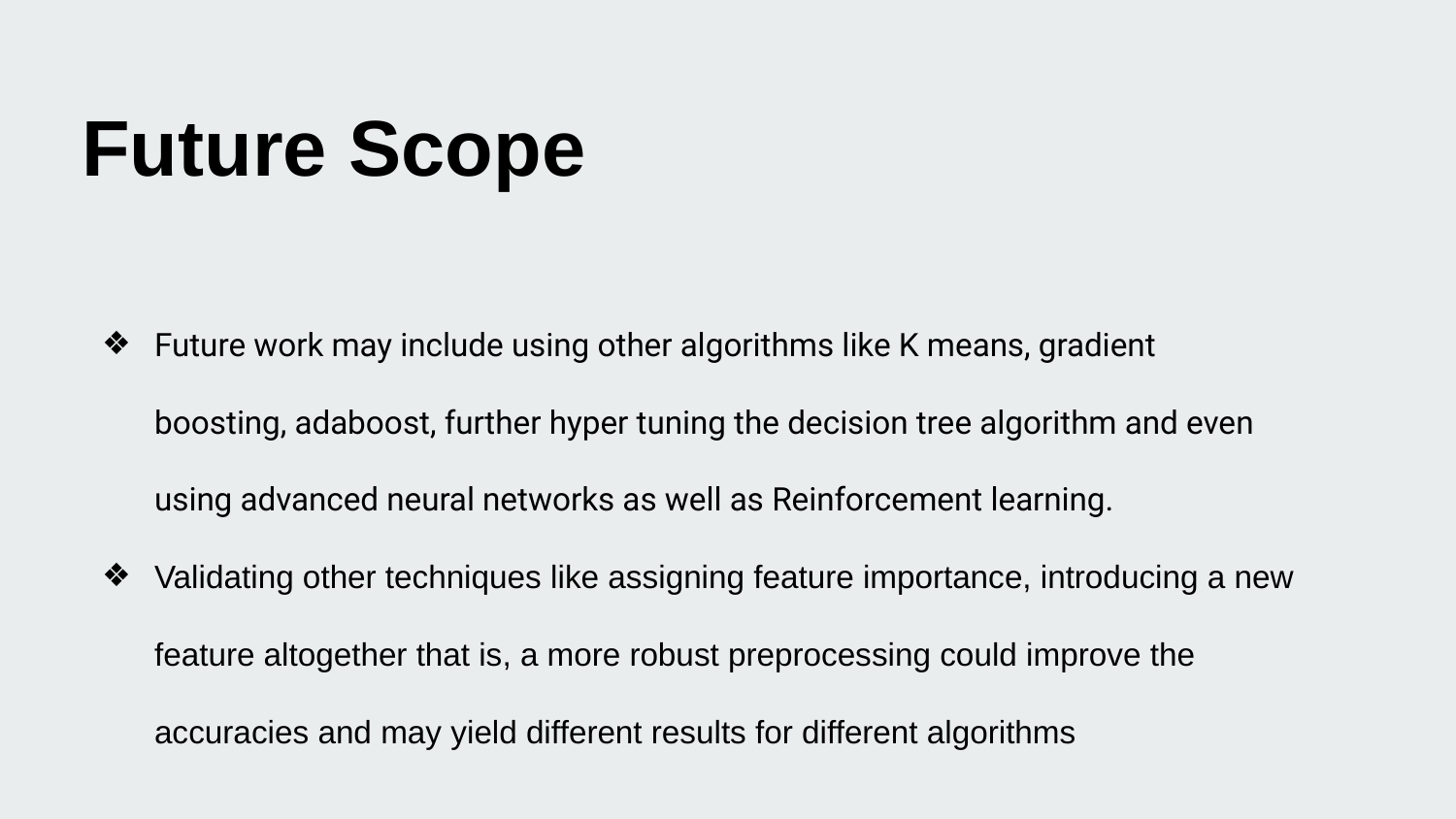

Future Scope
Future work may include using other algorithms like K means, gradient boosting, adaboost, further hyper tuning the decision tree algorithm and even using advanced neural networks as well as Reinforcement learning.
Validating other techniques like assigning feature importance, introducing a new feature altogether that is, a more robust preprocessing could improve the accuracies and may yield different results for different algorithms